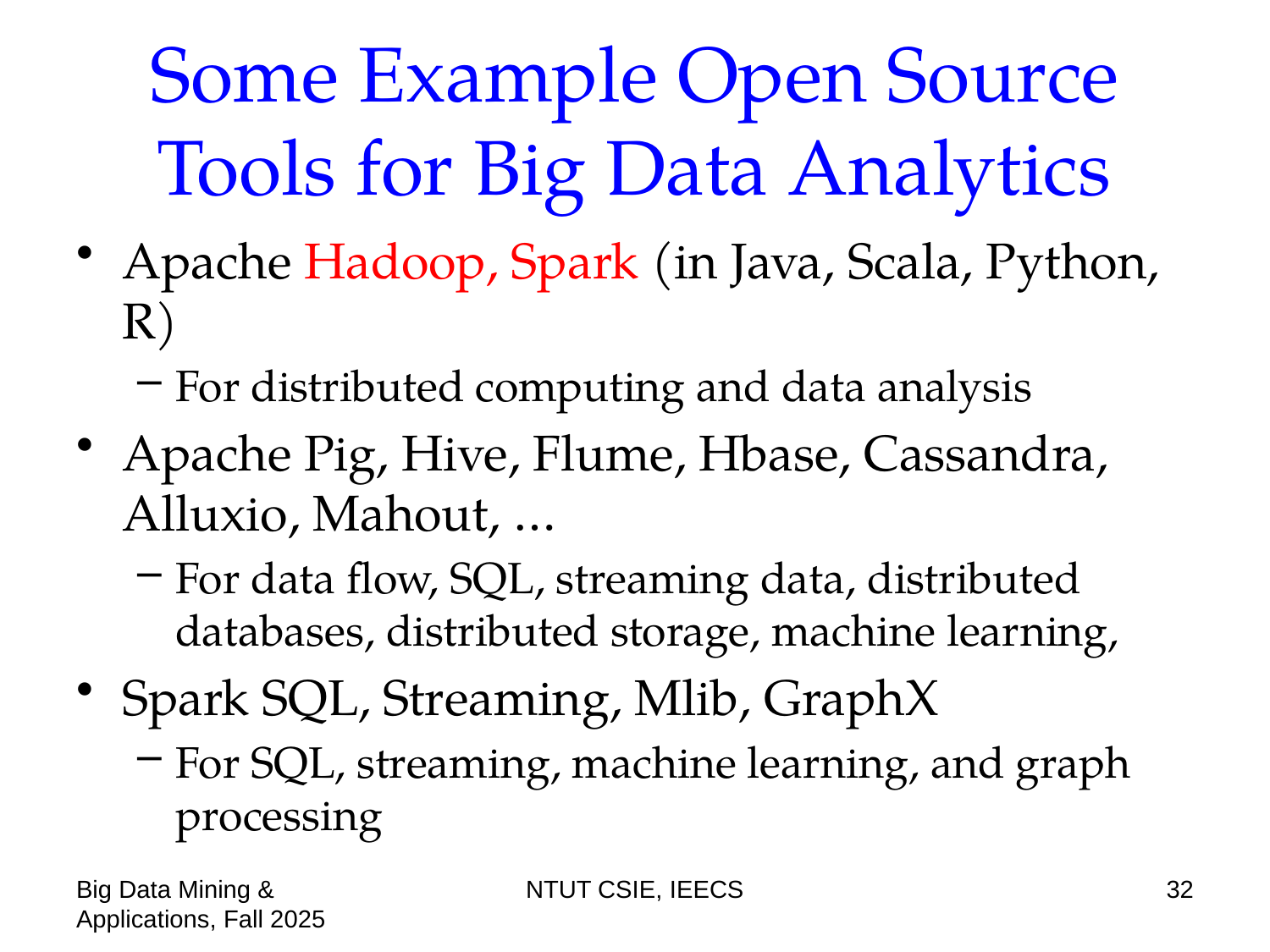

# Some Example Open Source Tools for Big Data Analytics
Apache Hadoop, Spark (in Java, Scala, Python, R)
For distributed computing and data analysis
Apache Pig, Hive, Flume, Hbase, Cassandra, Alluxio, Mahout, …
For data flow, SQL, streaming data, distributed databases, distributed storage, machine learning,
Spark SQL, Streaming, Mlib, GraphX
For SQL, streaming, machine learning, and graph processing

Big Data Mining & Applications, Fall 2025
NTUT CSIE, IEECS
32